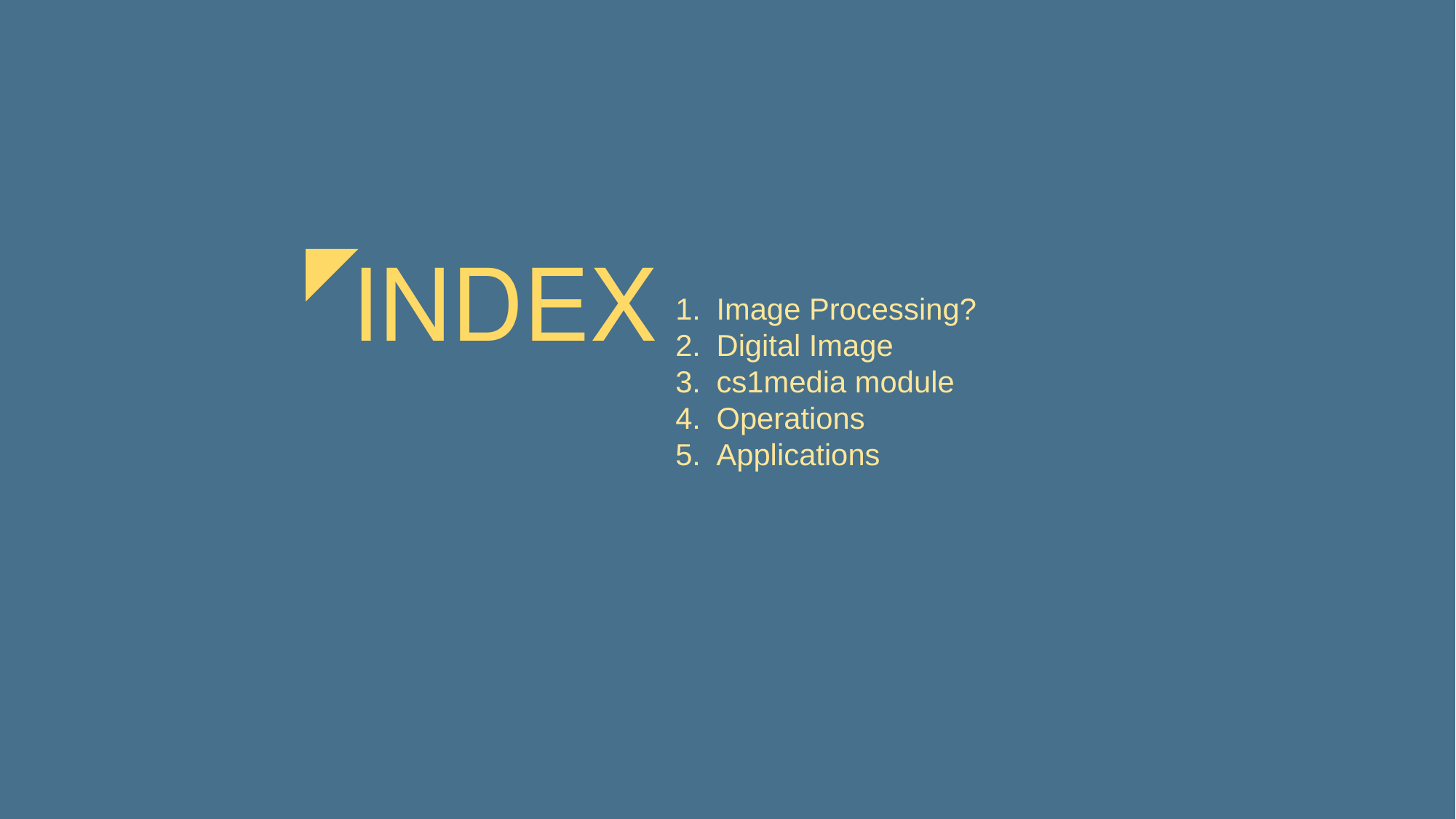

INDEX

Image Processing?
Digital Image
cs1media module
Operations
Applications